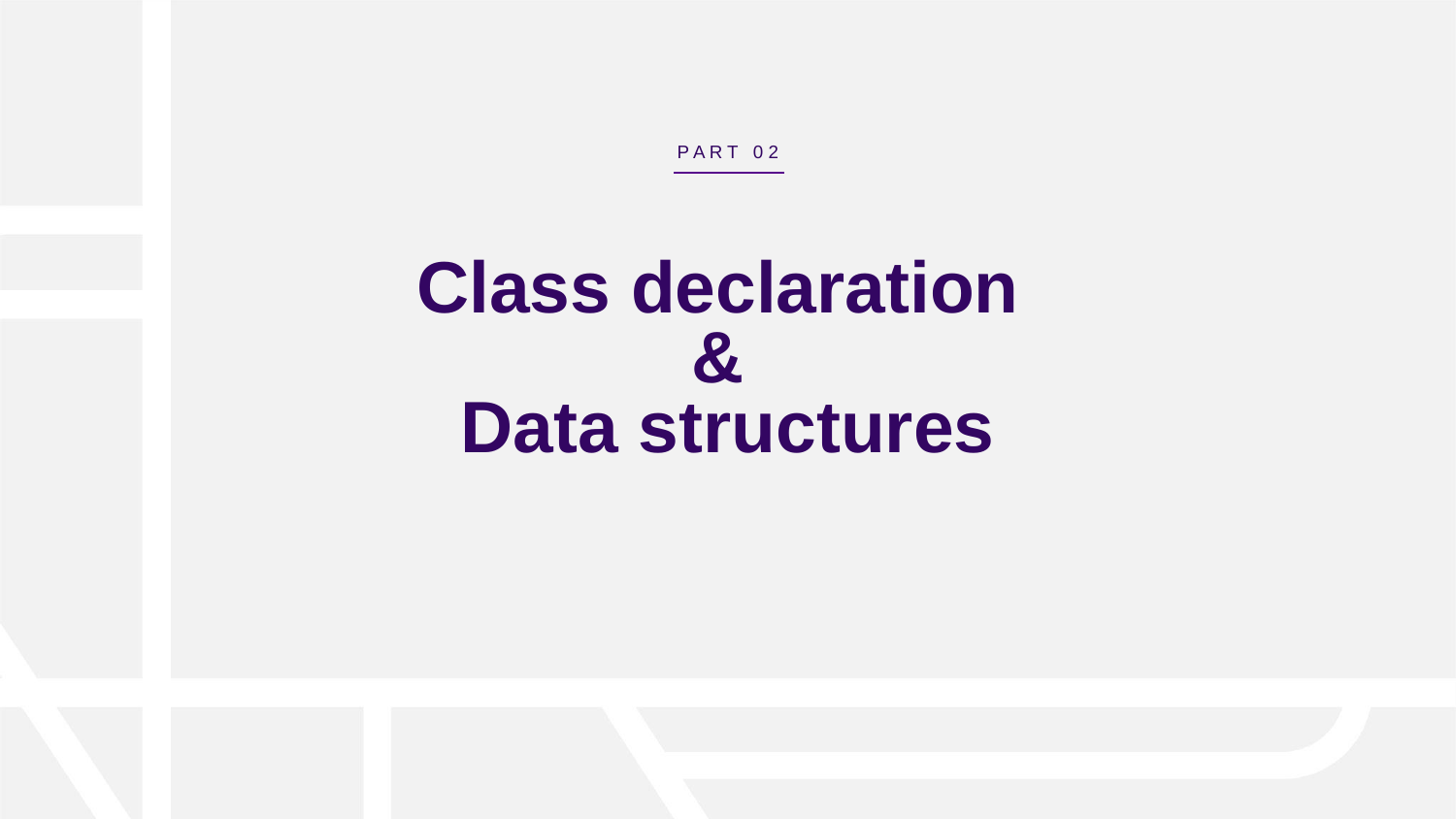

P A R T   0 2
# Class declaration
&
Data structures